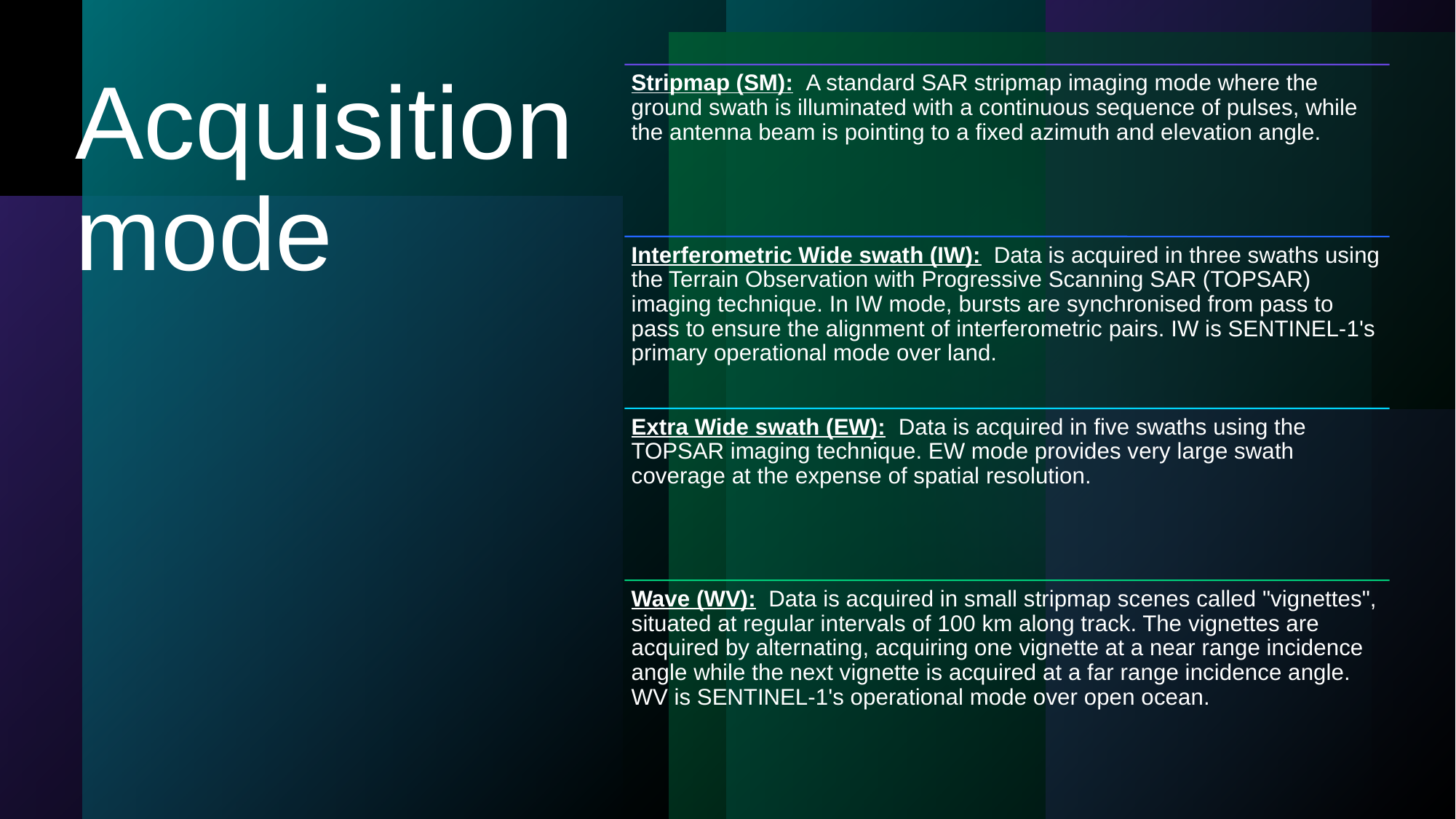

# Acquisition mode
Stripmap (SM):  A standard SAR stripmap imaging mode where the ground swath is illuminated with a continuous sequence of pulses, while the antenna beam is pointing to a fixed azimuth and elevation angle.
Interferometric Wide swath (IW):  Data is acquired in three swaths using the Terrain Observation with Progressive Scanning SAR (TOPSAR) imaging technique. In IW mode, bursts are synchronised from pass to pass to ensure the alignment of interferometric pairs. IW is SENTINEL-1's primary operational mode over land.
Extra Wide swath (EW):  Data is acquired in five swaths using the TOPSAR imaging technique. EW mode provides very large swath coverage at the expense of spatial resolution.
Wave (WV):  Data is acquired in small stripmap scenes called "vignettes", situated at regular intervals of 100 km along track. The vignettes are acquired by alternating, acquiring one vignette at a near range incidence angle while the next vignette is acquired at a far range incidence angle. WV is SENTINEL-1's operational mode over open ocean.